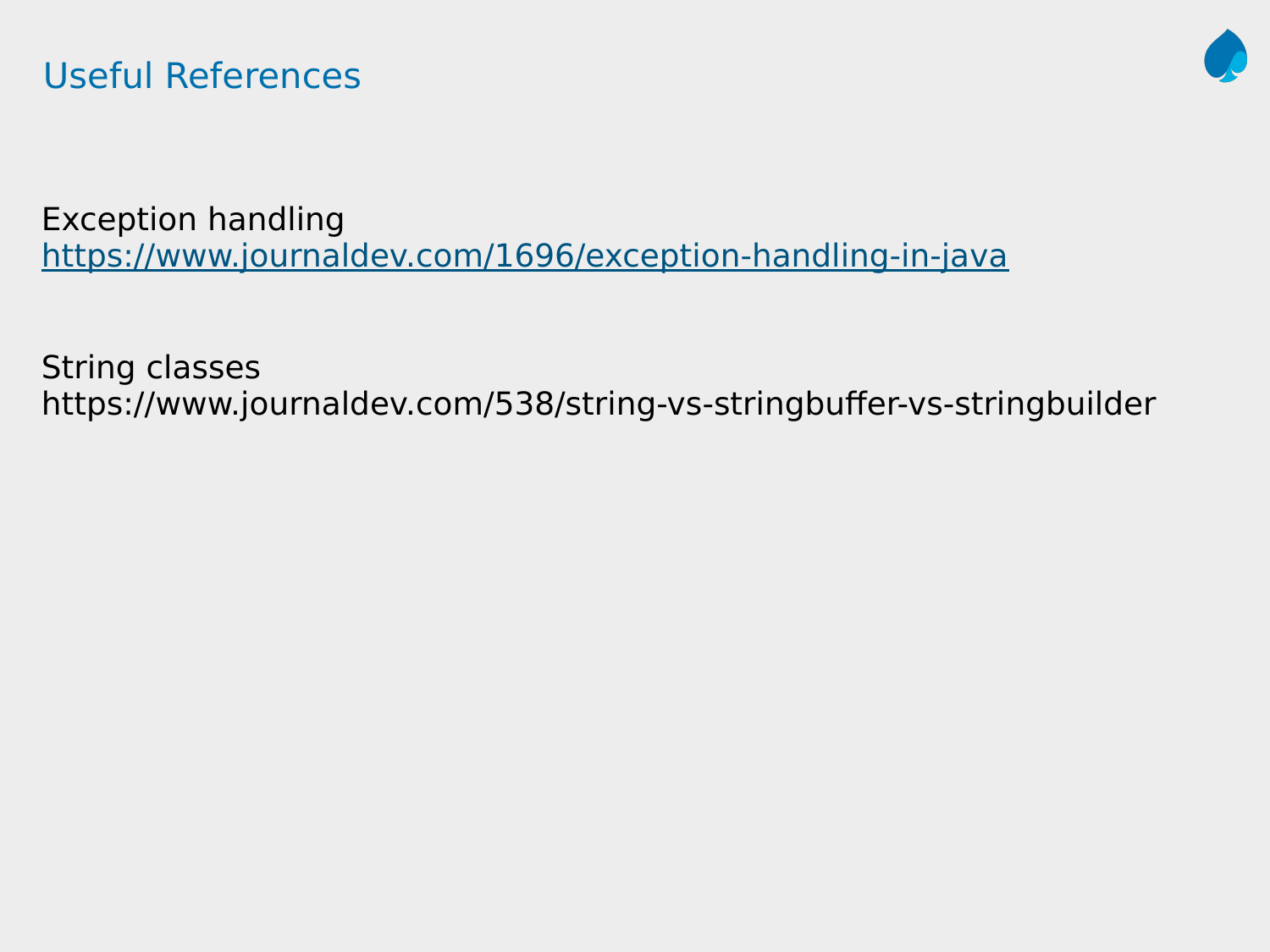

# Useful References
Exception handling
https://www.journaldev.com/1696/exception-handling-in-java

String classes
https://www.journaldev.com/538/string-vs-stringbuffer-vs-stringbuilder